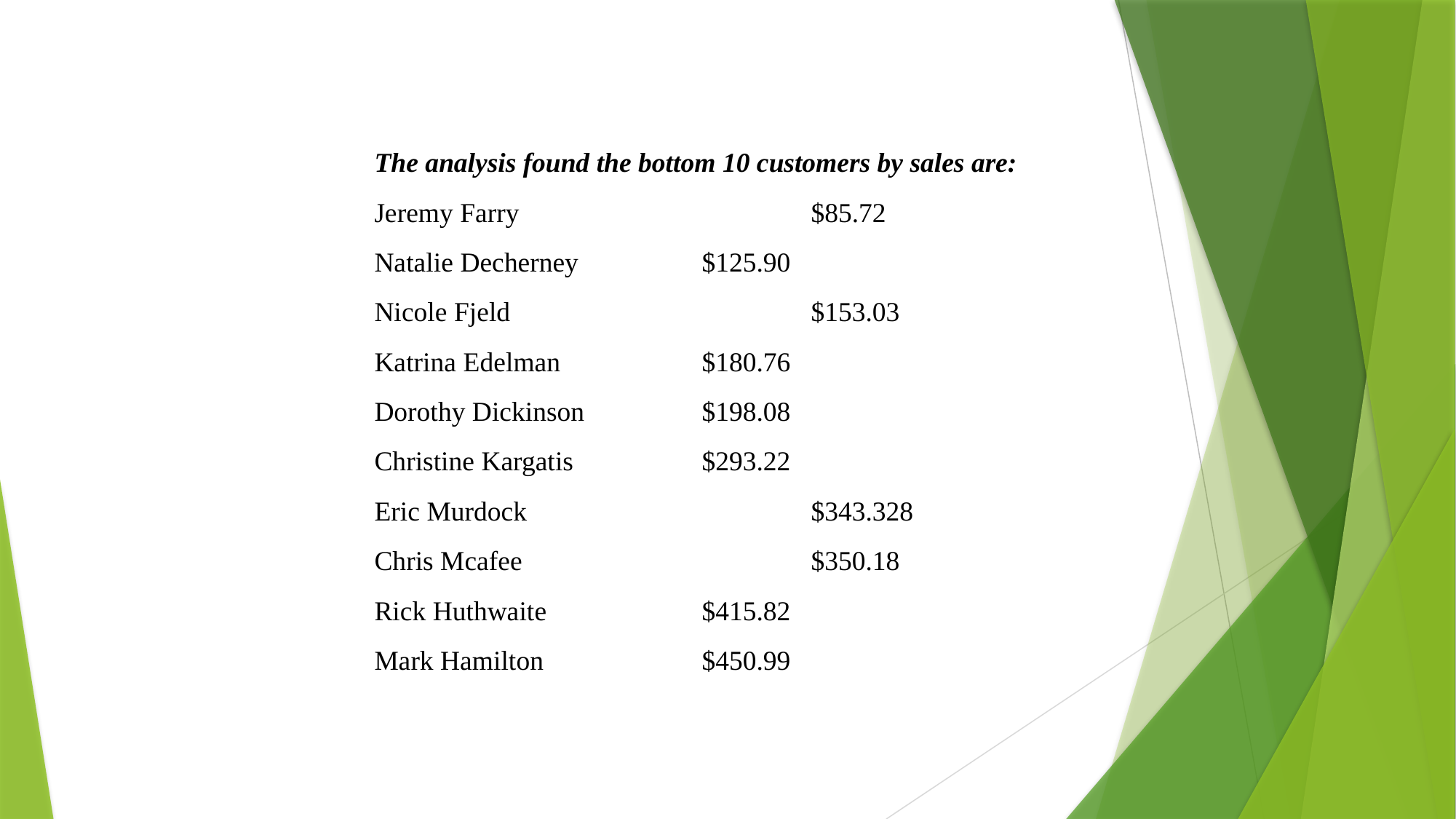

The analysis found the bottom 10 customers by sales are:
Jeremy Farry			$85.72
Natalie Decherney		$125.90
Nicole Fjeld			$153.03
Katrina Edelman		$180.76
Dorothy Dickinson		$198.08
Christine Kargatis		$293.22
Eric Murdock			$343.328
Chris Mcafee			$350.18
Rick Huthwaite		$415.82
Mark Hamilton		$450.99